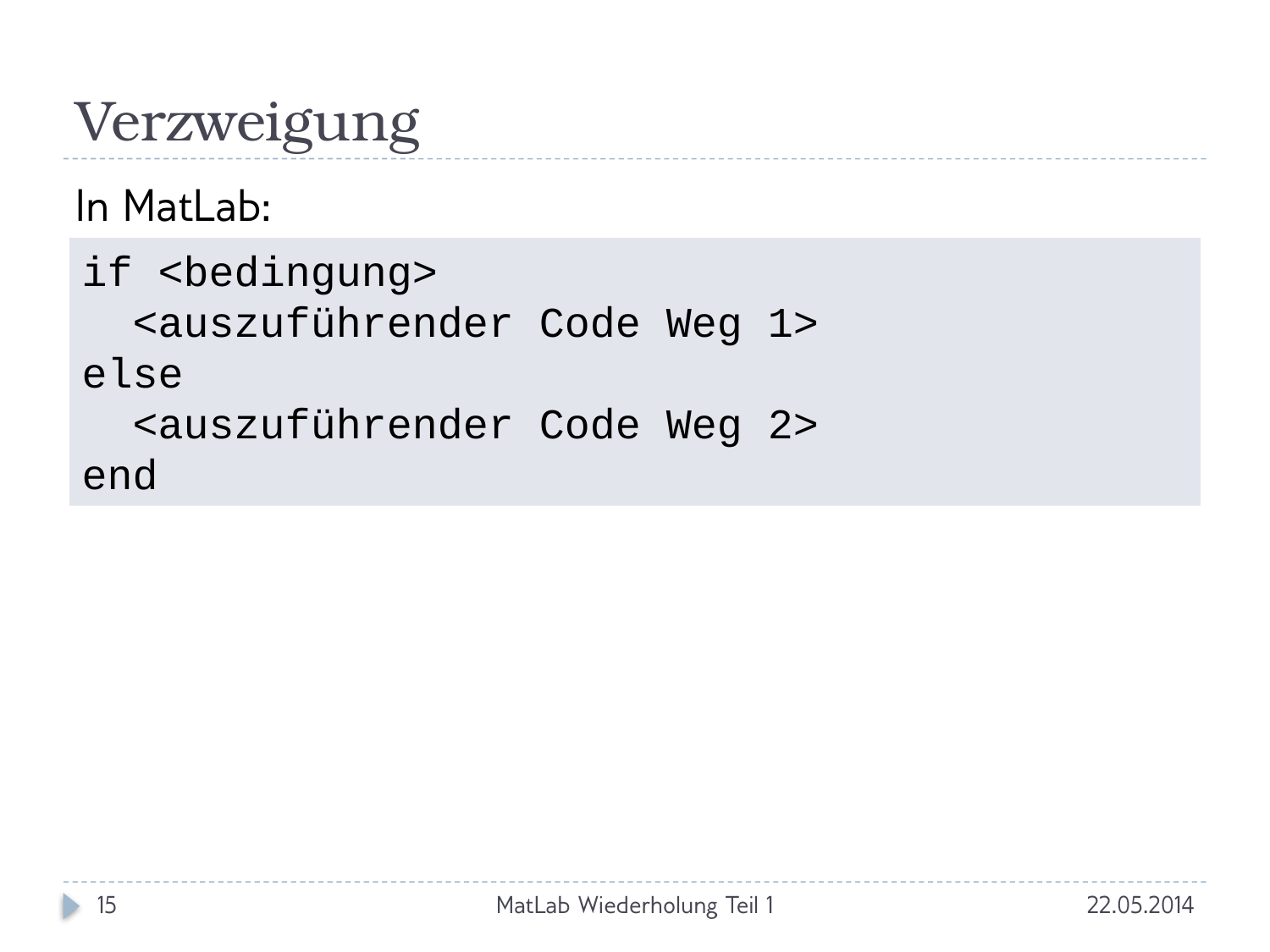

# Verzweigung
In MatLab:

if <bedingung>
  <auszuführender Code Weg 1>
else
  <auszuführender Code Weg 2>
end
15
MatLab Wiederholung Teil 1
22.05.2014